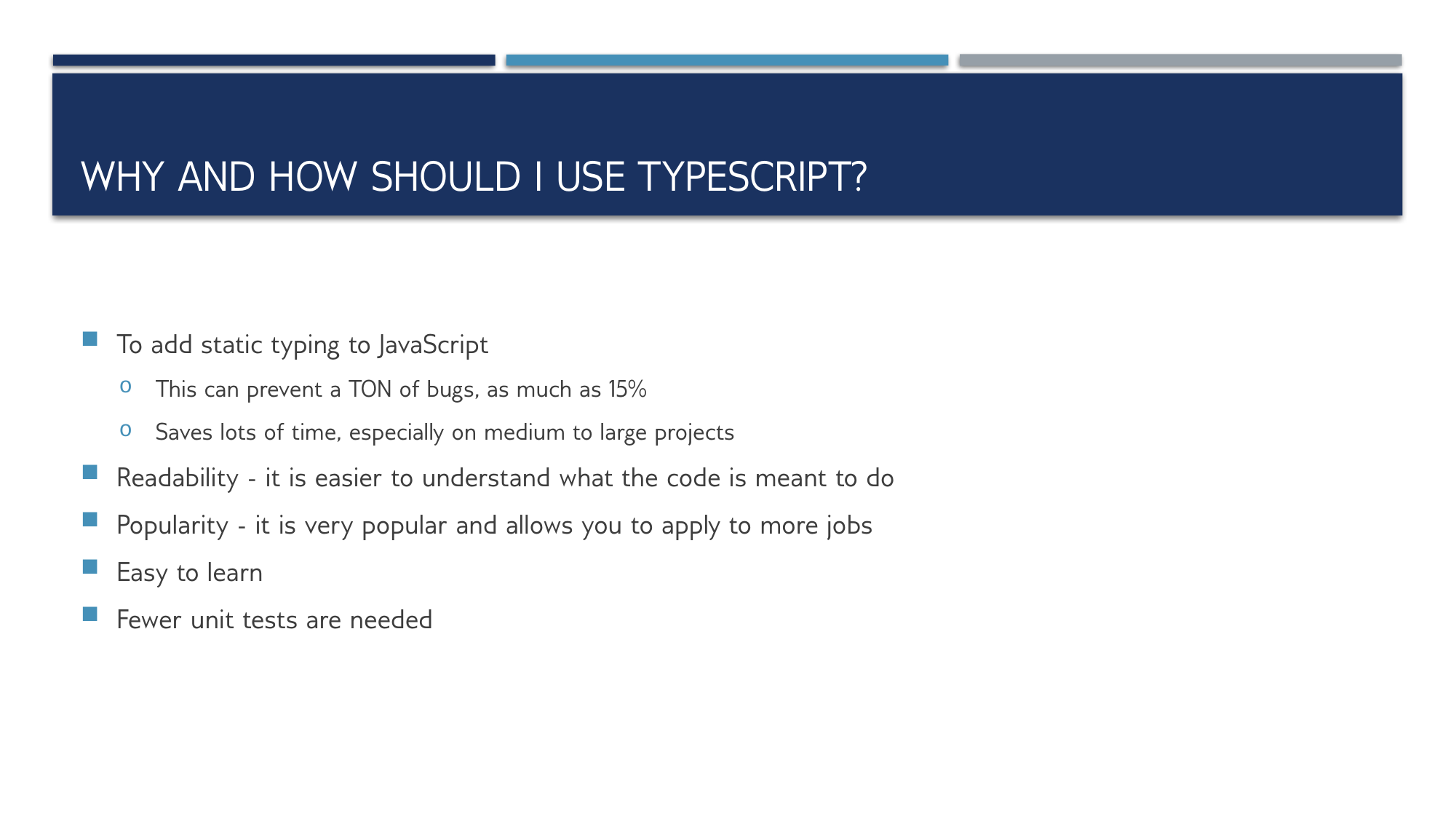

# Why and How should I use TypeScript?
To add static typing to JavaScript
This can prevent a TON of bugs, as much as 15%
Saves lots of time, especially on medium to large projects
Readability - it is easier to understand what the code is meant to do
Popularity - it is very popular and allows you to apply to more jobs
Easy to learn
Fewer unit tests are needed